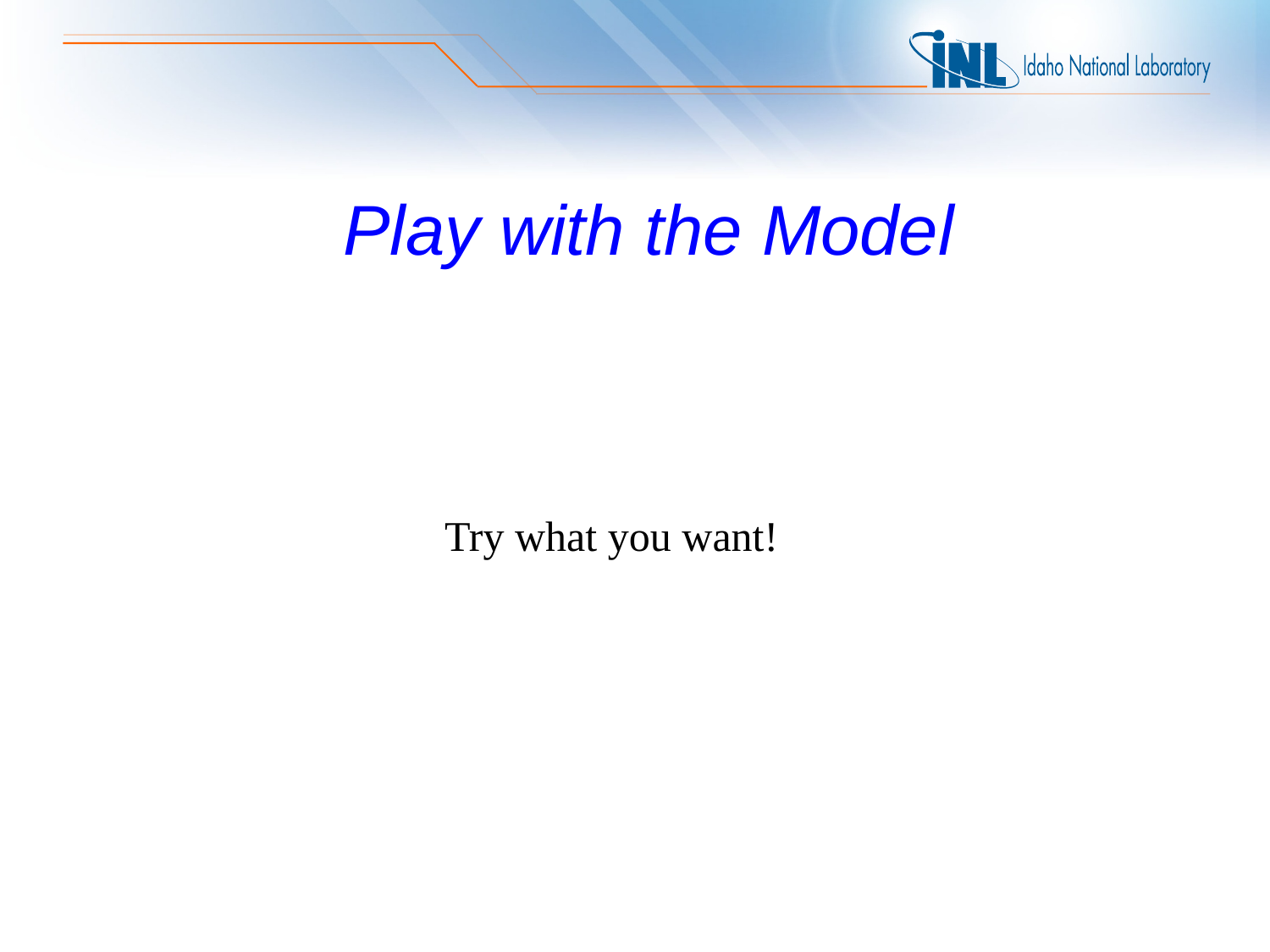

Play with the Model
Try what you want!